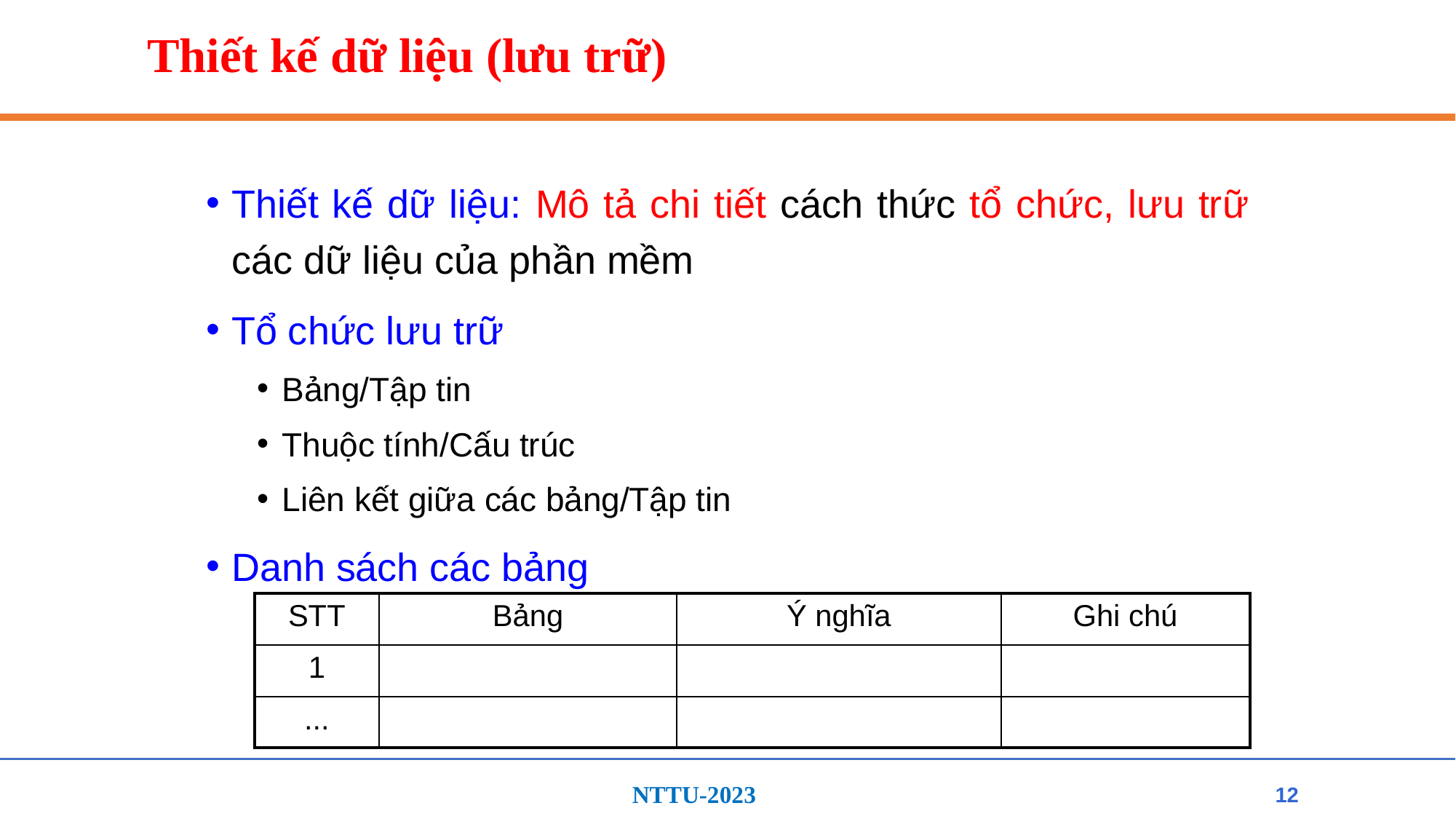

# Thiết kế dữ liệu (lưu trữ)
Thiết kế dữ liệu: Mô tả chi tiết cách thức tổ chức, lưu trữ các dữ liệu của phần mềm
Tổ chức lưu trữ
Bảng/Tập tin
Thuộc tính/Cấu trúc
Liên kết giữa các bảng/Tập tin
Danh sách các bảng

| STT | Bảng | Ý nghĩa | Ghi chú |
| --- | --- | --- | --- |
| 1 |  |  |  |
| ... |  |  |  |
12